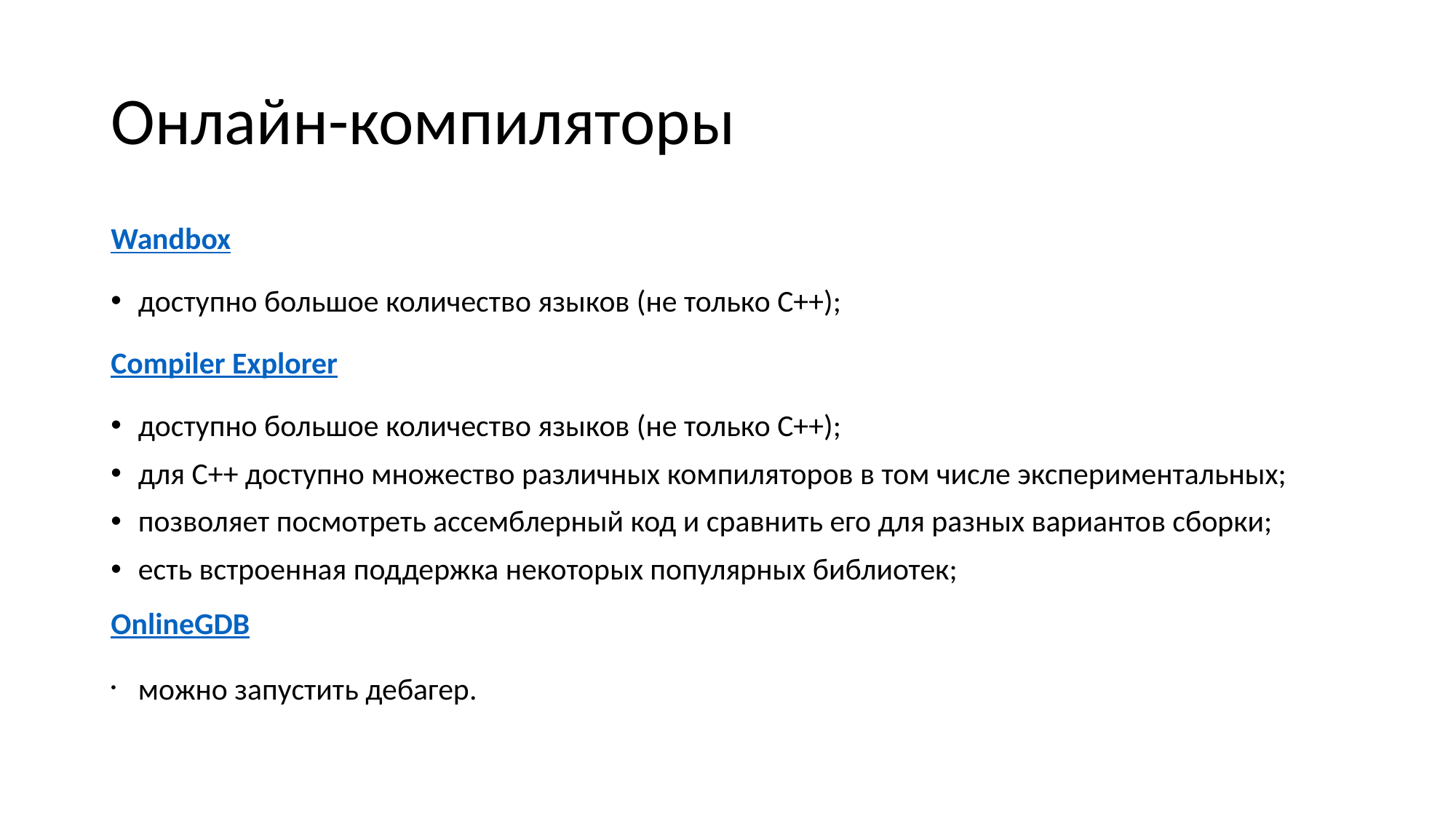

# Онлайн-компиляторы
Wandbox
доступно большое количество языков (не только С++);
Compiler Explorer
доступно большое количество языков (не только С++);
для С++ доступно множество различных компиляторов в том числе экспериментальных;
позволяет посмотреть ассемблерный код и сравнить его для разных вариантов сборки;
есть встроенная поддержка некоторых популярных библиотек;
OnlineGDB
можно запустить дебагер.